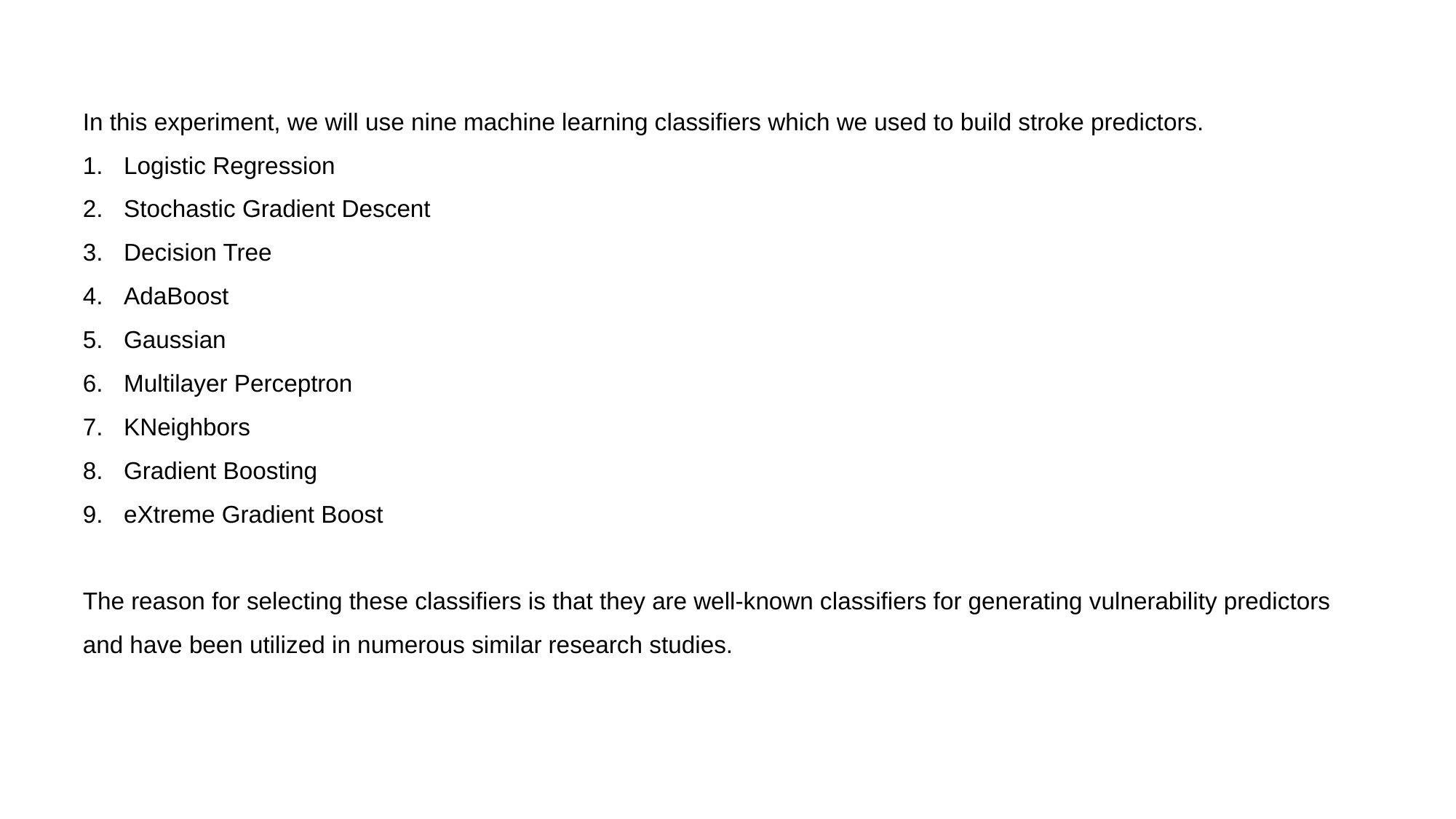

In this experiment, we will use nine machine learning classifiers which we used to build stroke predictors.
Logistic Regression
Stochastic Gradient Descent
Decision Tree
AdaBoost
Gaussian
Multilayer Perceptron
KNeighbors
Gradient Boosting
eXtreme Gradient Boost

The reason for selecting these classifiers is that they are well-known classifiers for generating vulnerability predictors and have been utilized in numerous similar research studies.